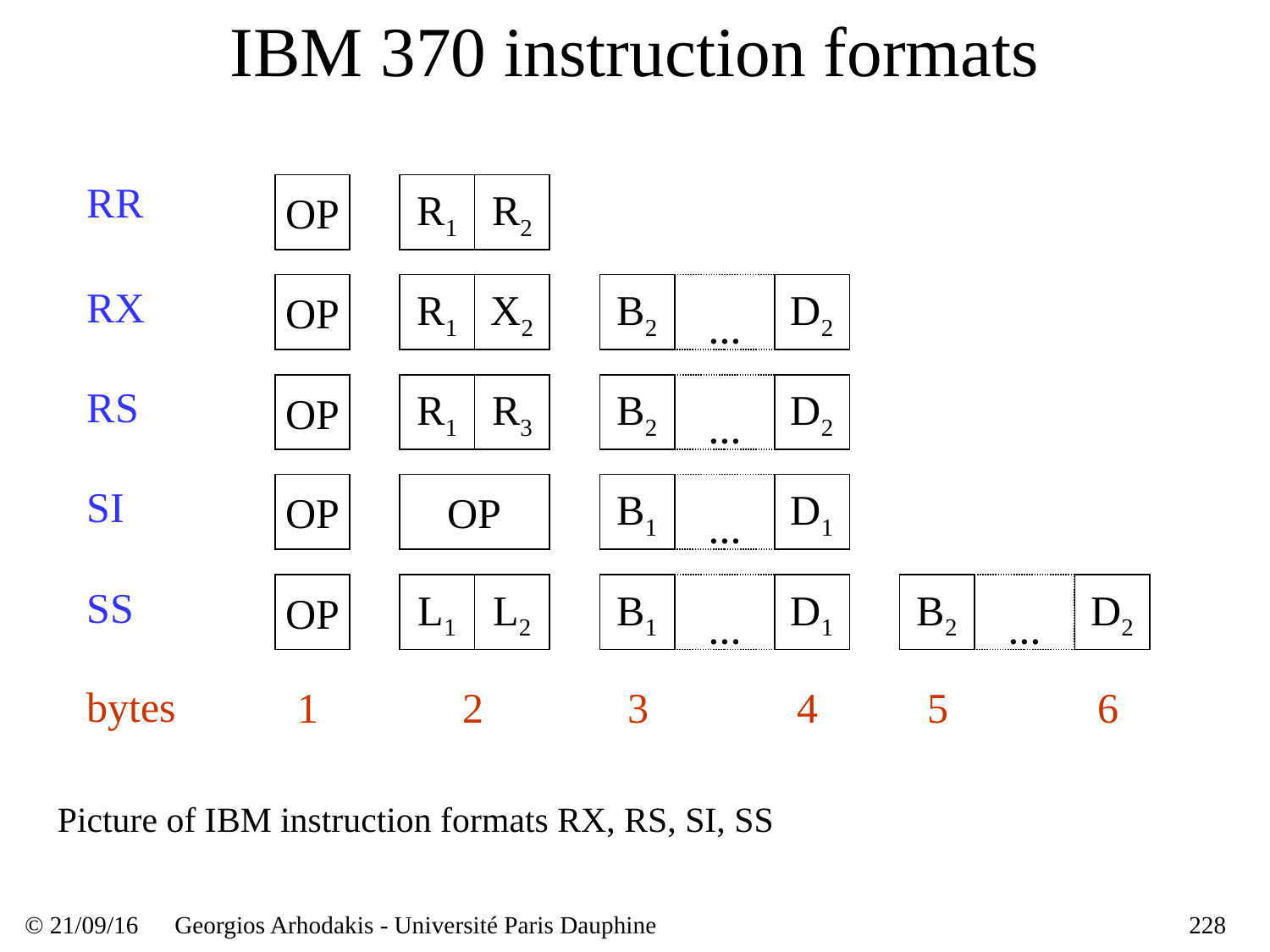

# IBM 370 instruction formats
RR
OP
R1
R2
RX
OP
R1
X2
B2
…
D2
RS
OP
R1
R3
B2
…
D2
SI
OP
OP
B1
…
D1
SS
OP
L1
L2
B1
…
D1
B2
…
D2
bytes
1
2
3
4
5
6
Picture of IBM instruction formats RX, RS, SI, SS
© 21/09/16
Georgios Arhodakis - Université Paris Dauphine
228